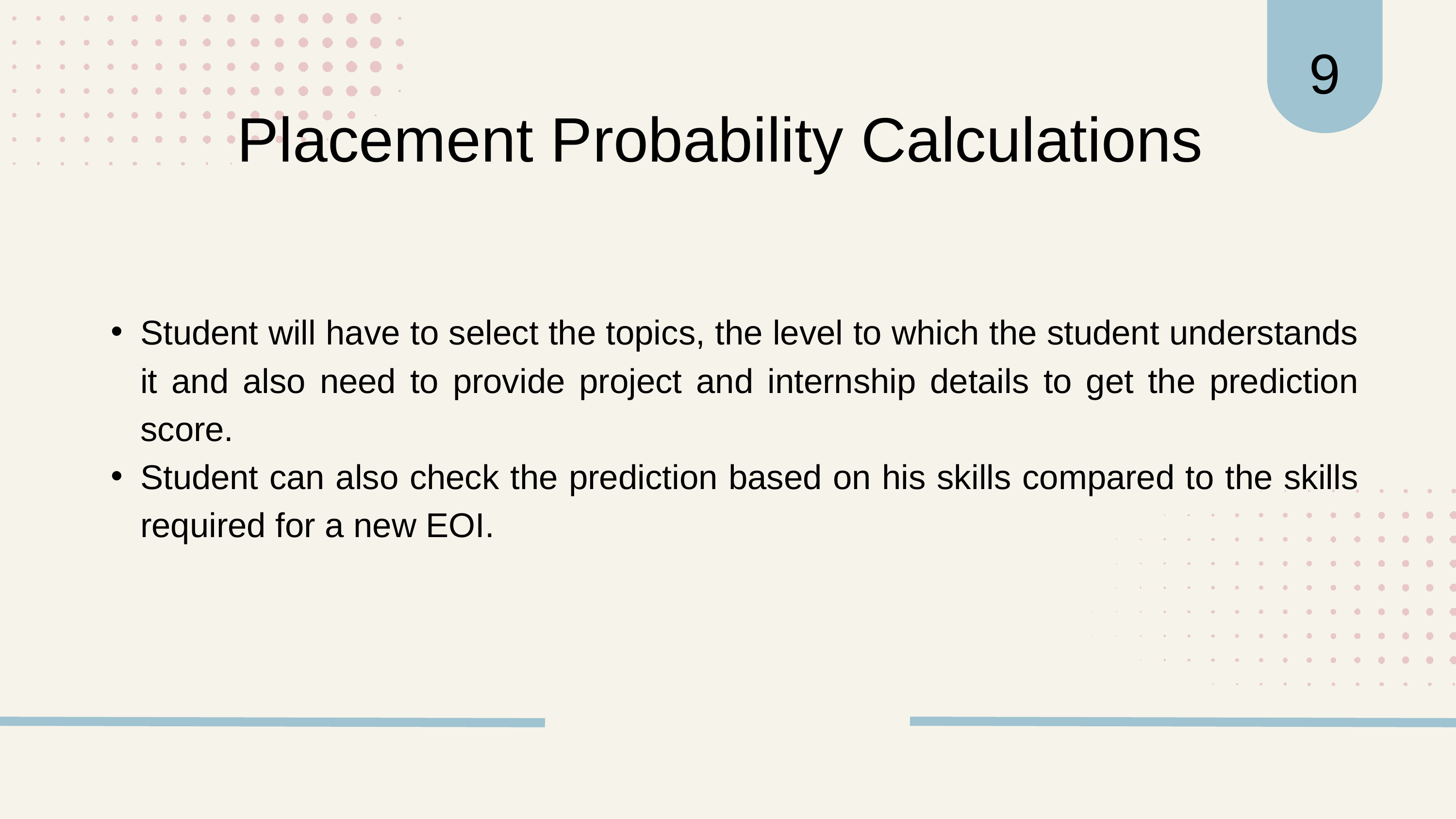

9

Placement Probability Calculations
Student will have to select the topics, the level to which the student understands it and also need to provide project and internship details to get the prediction score.
Student can also check the prediction based on his skills compared to the skills required for a new EOI.